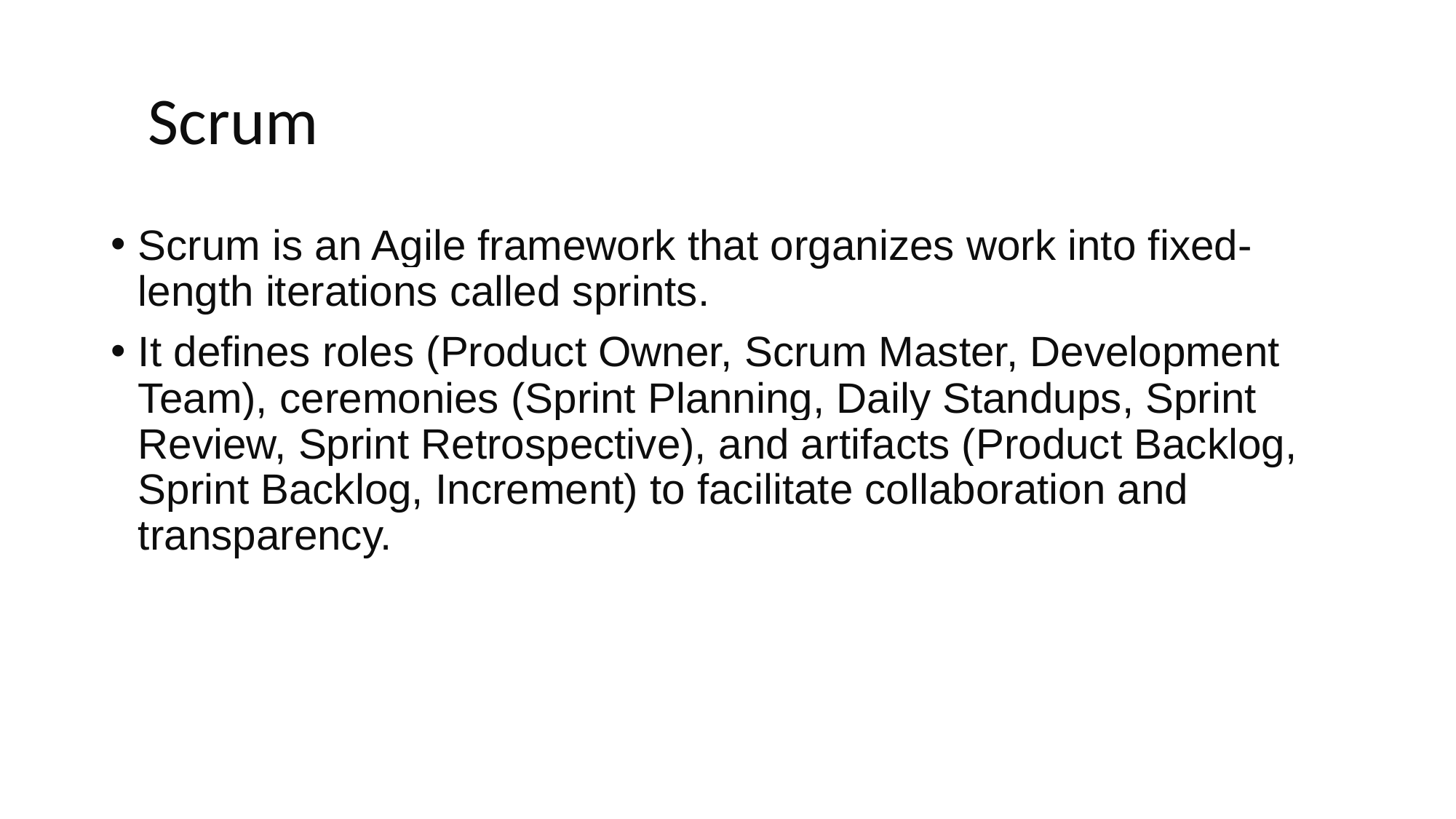

# Scrum
Scrum is an Agile framework that organizes work into fixed-length iterations called sprints.
It defines roles (Product Owner, Scrum Master, Development Team), ceremonies (Sprint Planning, Daily Standups, Sprint Review, Sprint Retrospective), and artifacts (Product Backlog, Sprint Backlog, Increment) to facilitate collaboration and transparency.